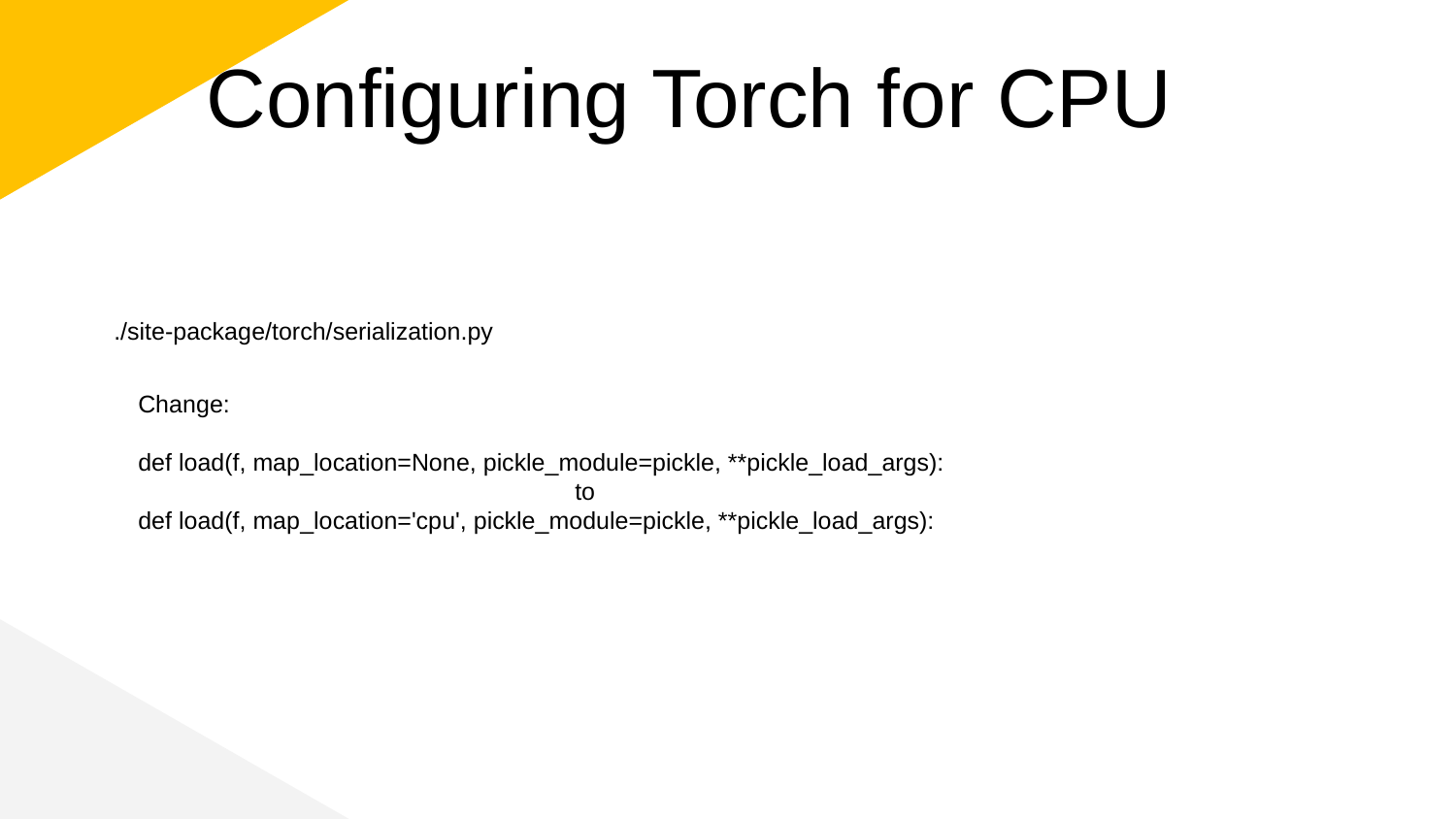

# Configuring Torch for CPU
./site-package/torch/serialization.py

Change:

def load(f, map_location=None, pickle_module=pickle, **pickle_load_args):
			to
def load(f, map_location='cpu', pickle_module=pickle, **pickle_load_args):